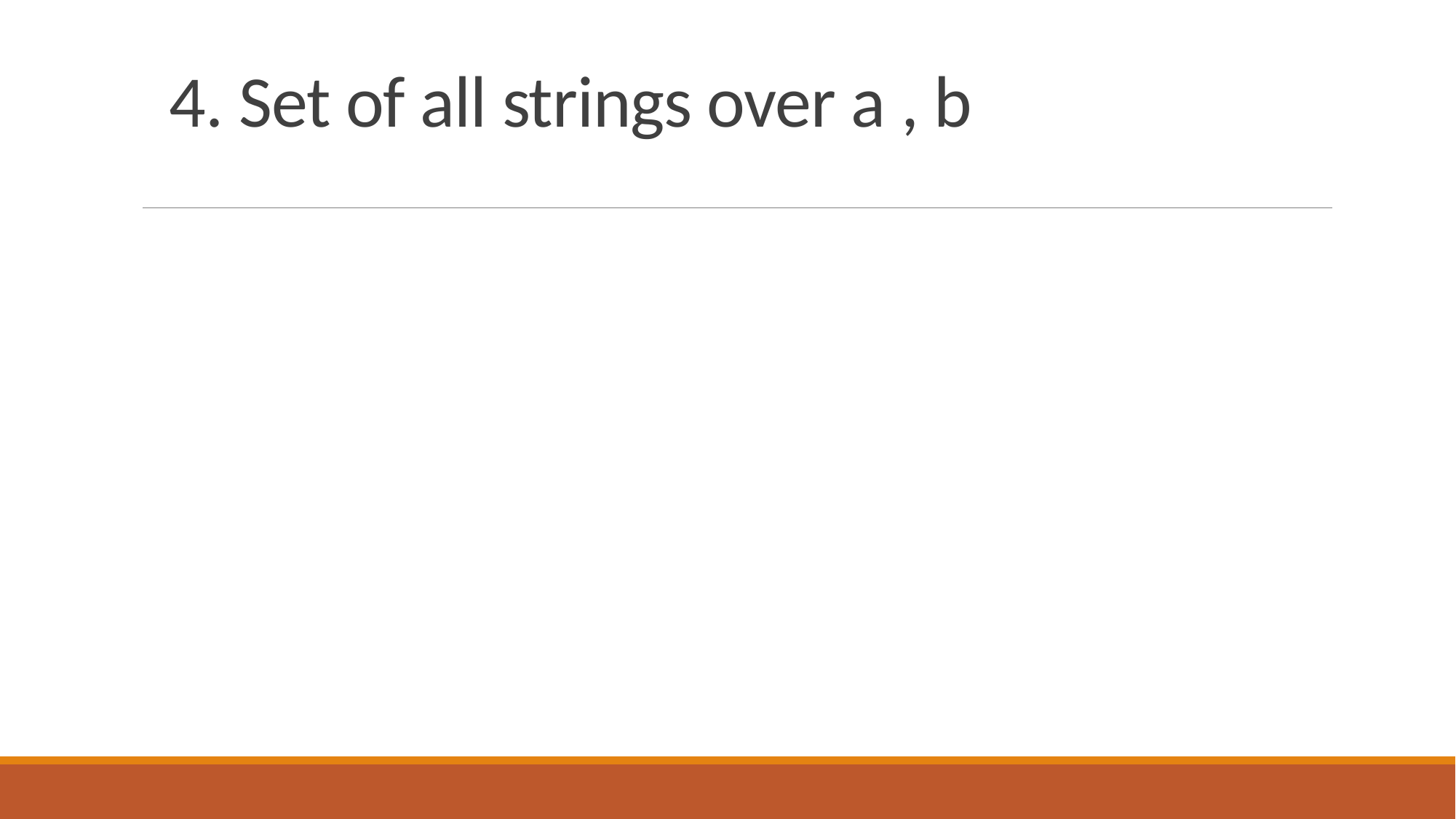

# 4. Set of all strings over a , b